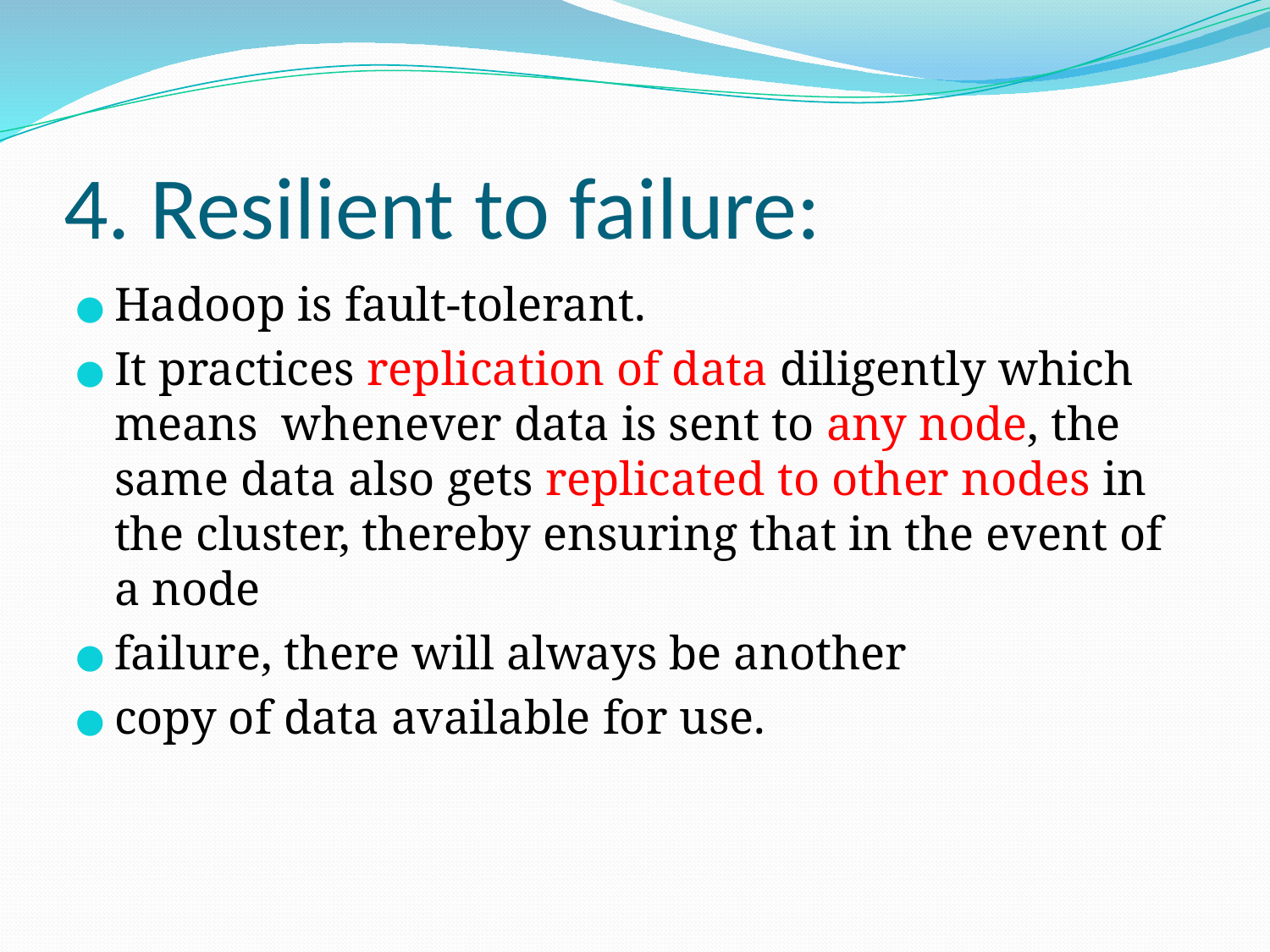

# 4. Resilient to failure:
Hadoop is fault-tolerant.
It practices replication of data diligently which means  whenever data is sent to any node, the same data also gets replicated to other nodes in the cluster, thereby ensuring that in the event of a node
failure, there will always be another
copy of data available for use.